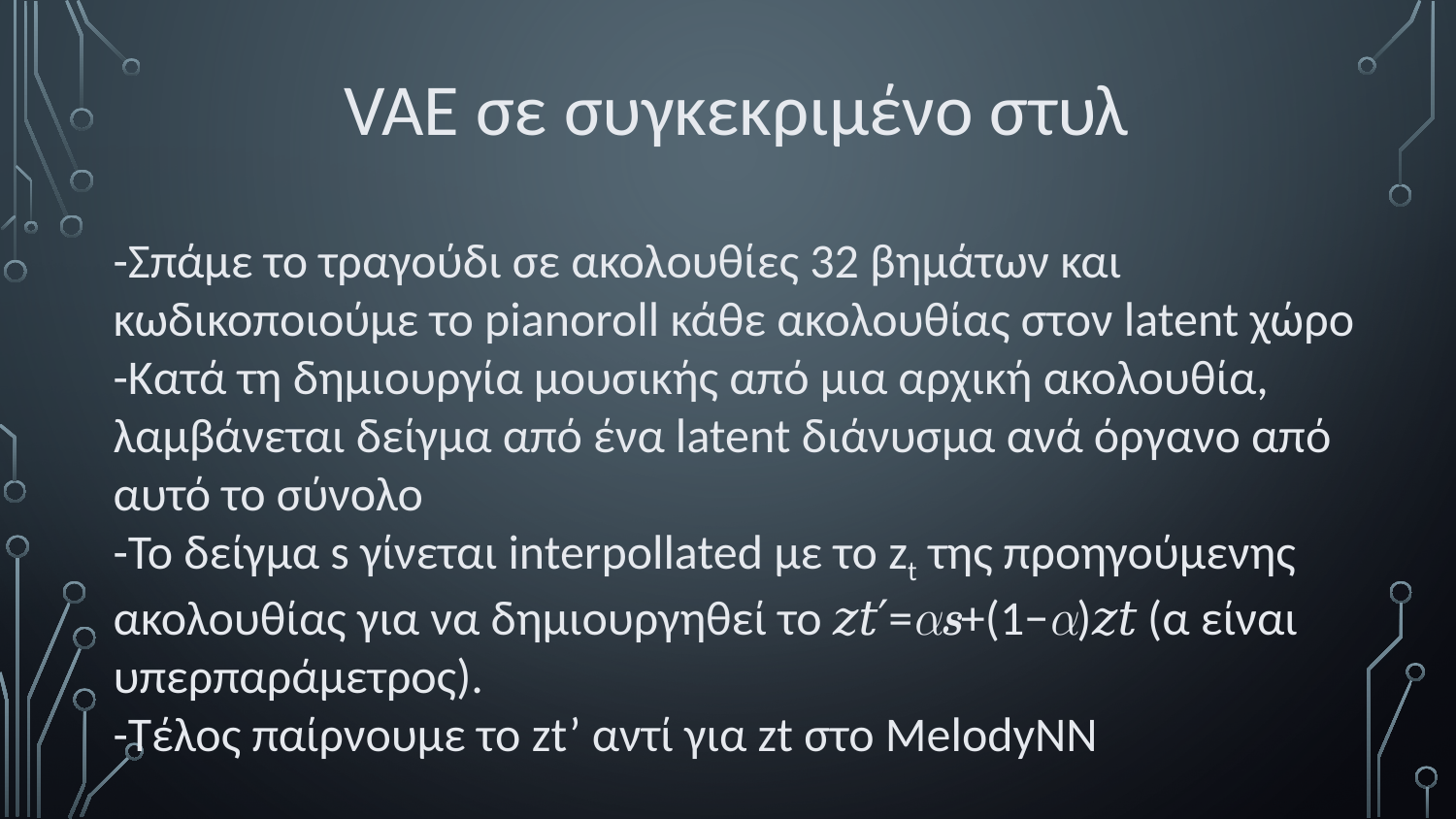

VAE σε συγκεκριμένο στυλ
-Σπάμε το τραγούδι σε ακολουθίες 32 βημάτων και κωδικοποιούμε το pianoroll κάθε ακολουθίας στον latent χώρο
-Κατά τη δημιουργία μουσικής από μια αρχική ακολουθία, λαμβάνεται δείγμα από ένα latent διάνυσμα ανά όργανο από αυτό το σύνολο
-Το δείγμα s γίνεται interpollated με το zt της προηγούμενης ακολουθίας για να δημιουργηθεί το 𝑧𝑡′=𝛼𝒔+(1−𝛼)𝑧𝑡 (α είναι υπερπαράμετρος).
-Τέλος παίρνουμε το zt’ αντί για zt στο MelodyNN